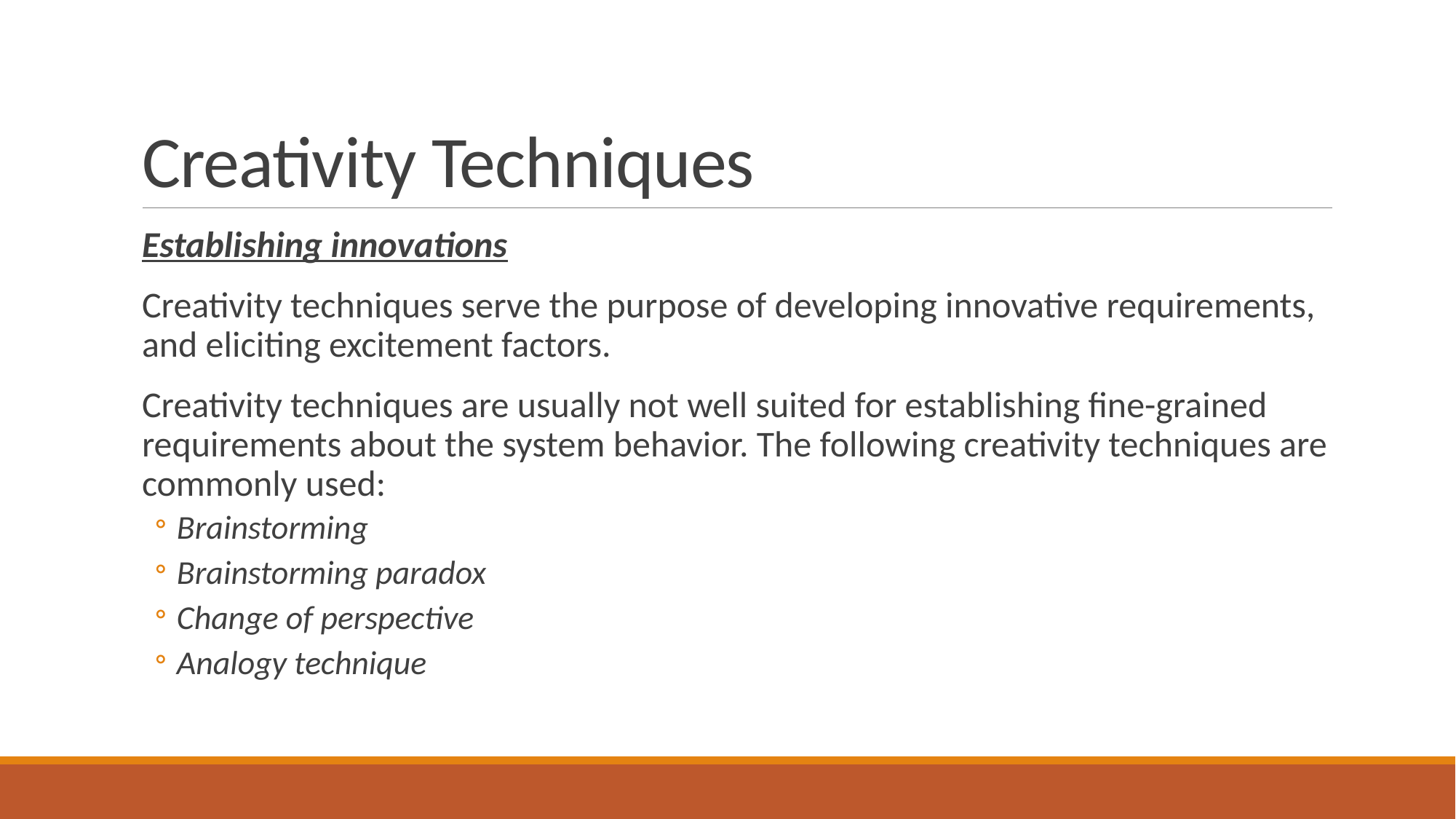

# Creativity Techniques
Establishing innovations
Creativity techniques serve the purpose of developing innovative requirements, and eliciting excitement factors.
Creativity techniques are usually not well suited for establishing fine-grained requirements about the system behavior. The following creativity techniques are commonly used:
Brainstorming
Brainstorming paradox
Change of perspective
Analogy technique